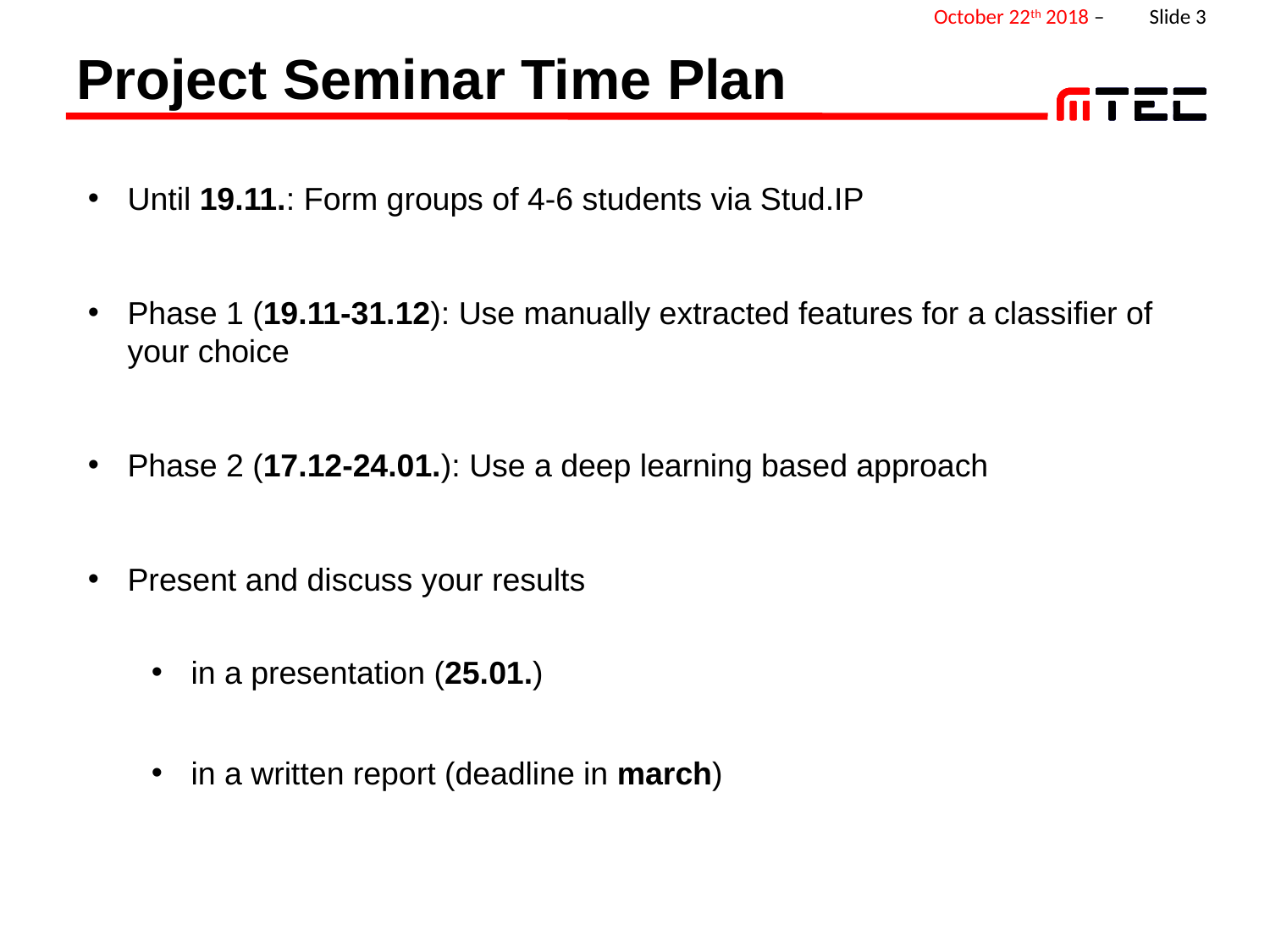

# Project Seminar Time Plan
Until 19.11.: Form groups of 4-6 students via Stud.IP

Phase 1 (19.11-31.12): Use manually extracted features for a classifier of your choice

Phase 2 (17.12-24.01.): Use a deep learning based approach

Present and discuss your results

in a presentation (25.01.)

in a written report (deadline in march)